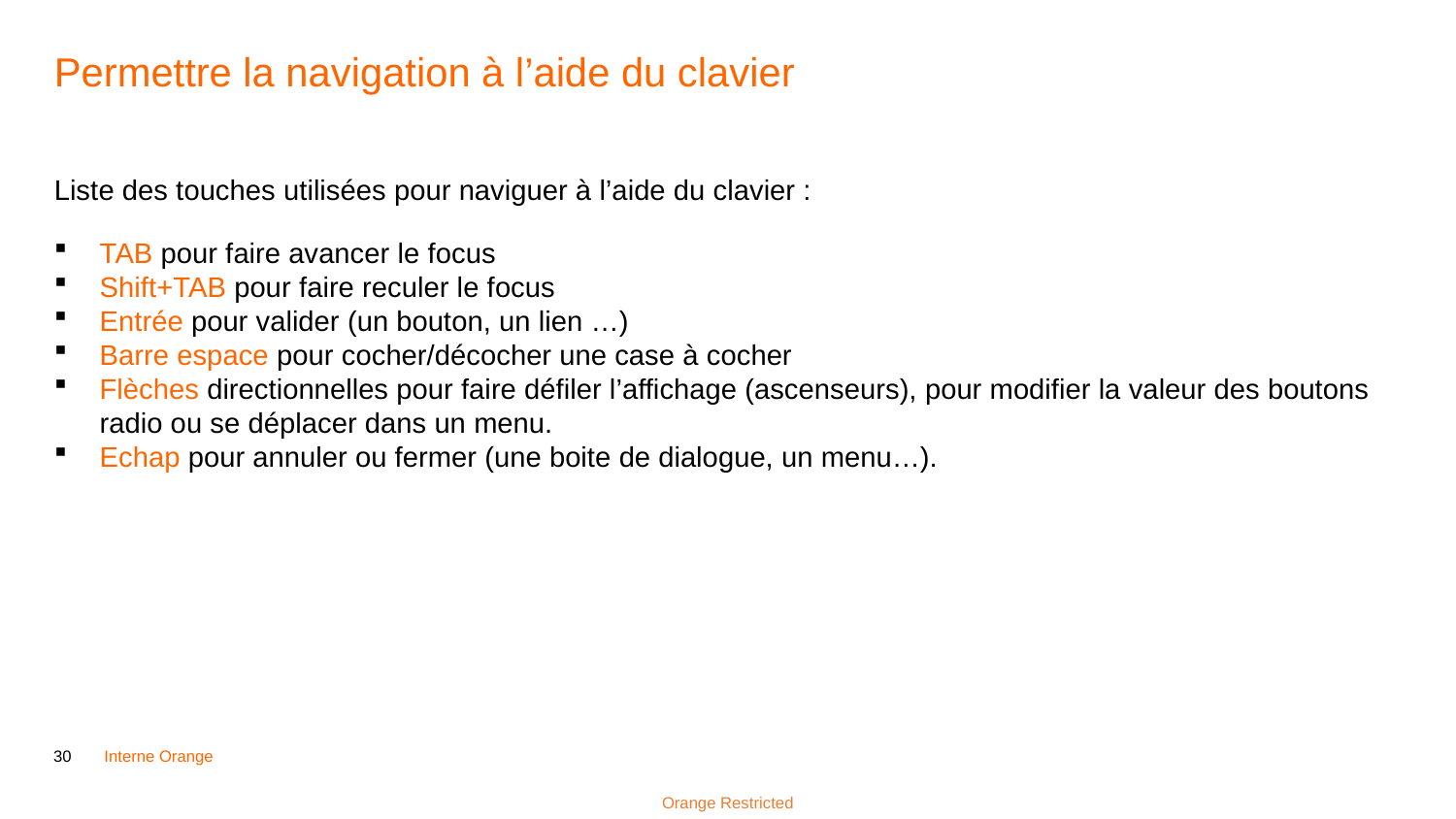

Permettre la navigation à l’aide du clavier

Liste des touches utilisées pour naviguer à l’aide du clavier :

TAB pour faire avancer le focus
Shift+TAB pour faire reculer le focus
Entrée pour valider (un bouton, un lien …)
Barre espace pour cocher/décocher une case à cocher
Flèches directionnelles pour faire défiler l’affichage (ascenseurs), pour modifier la valeur des boutons radio ou se déplacer dans un menu.
Echap pour annuler ou fermer (une boite de dialogue, un menu…).